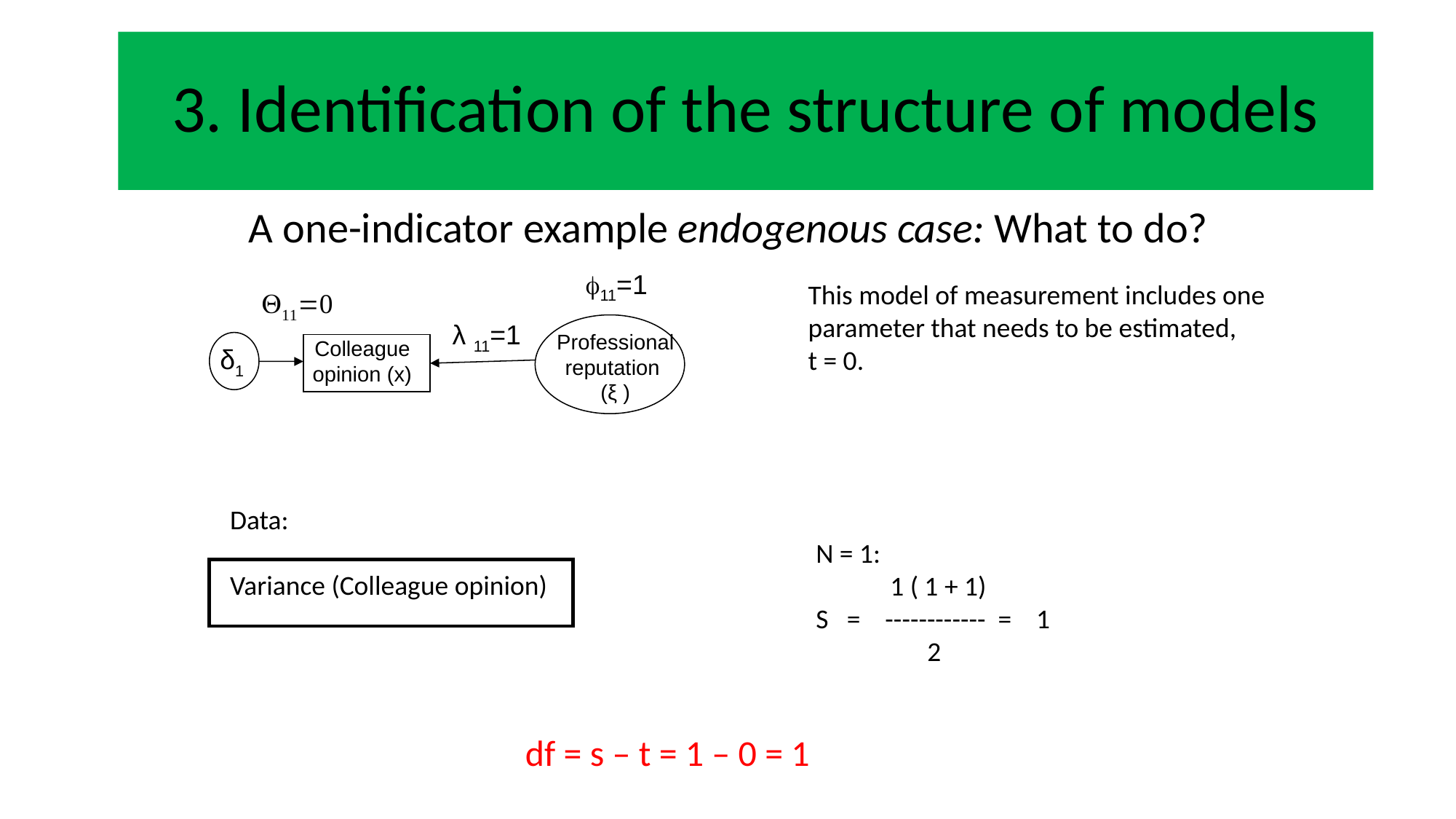

3. Identification of the structure of models
A one-indicator example endogenous case: What to do?

φ11=1
This model of measurement includes one parameter that needs to be estimated,
t = 0.
Θ11=0
λ 11=1

Professional reputation
(ξ )
Colleague opinion (x)

δ1

Data:

Variance (Colleague opinion)
N = 1:
            1 ( 1 + 1)
S   =    ------------  =    1
                  2

df = s – t = 1 – 0 = 1